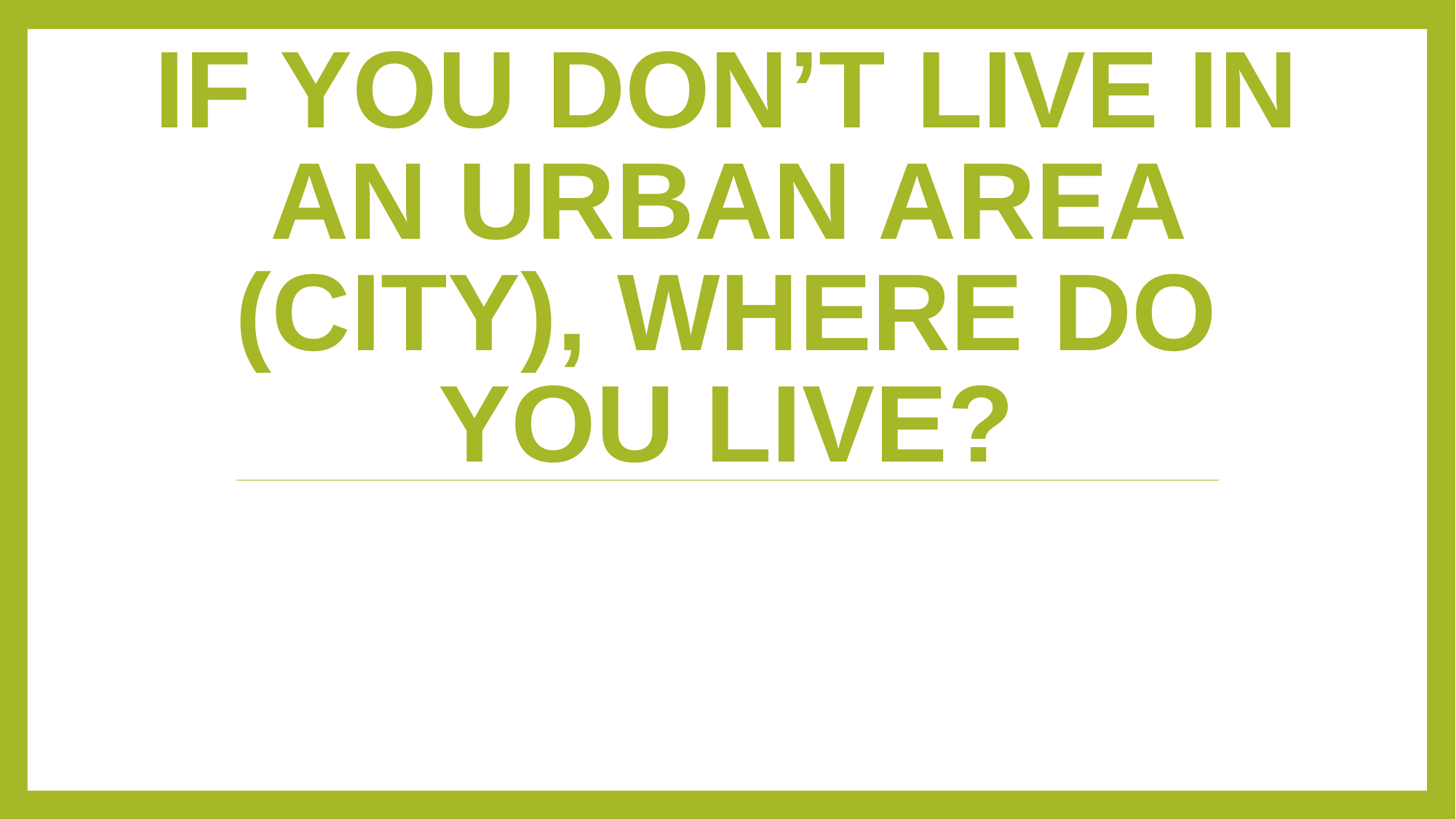

# If you don’t live in an urban area (city), where do you live?